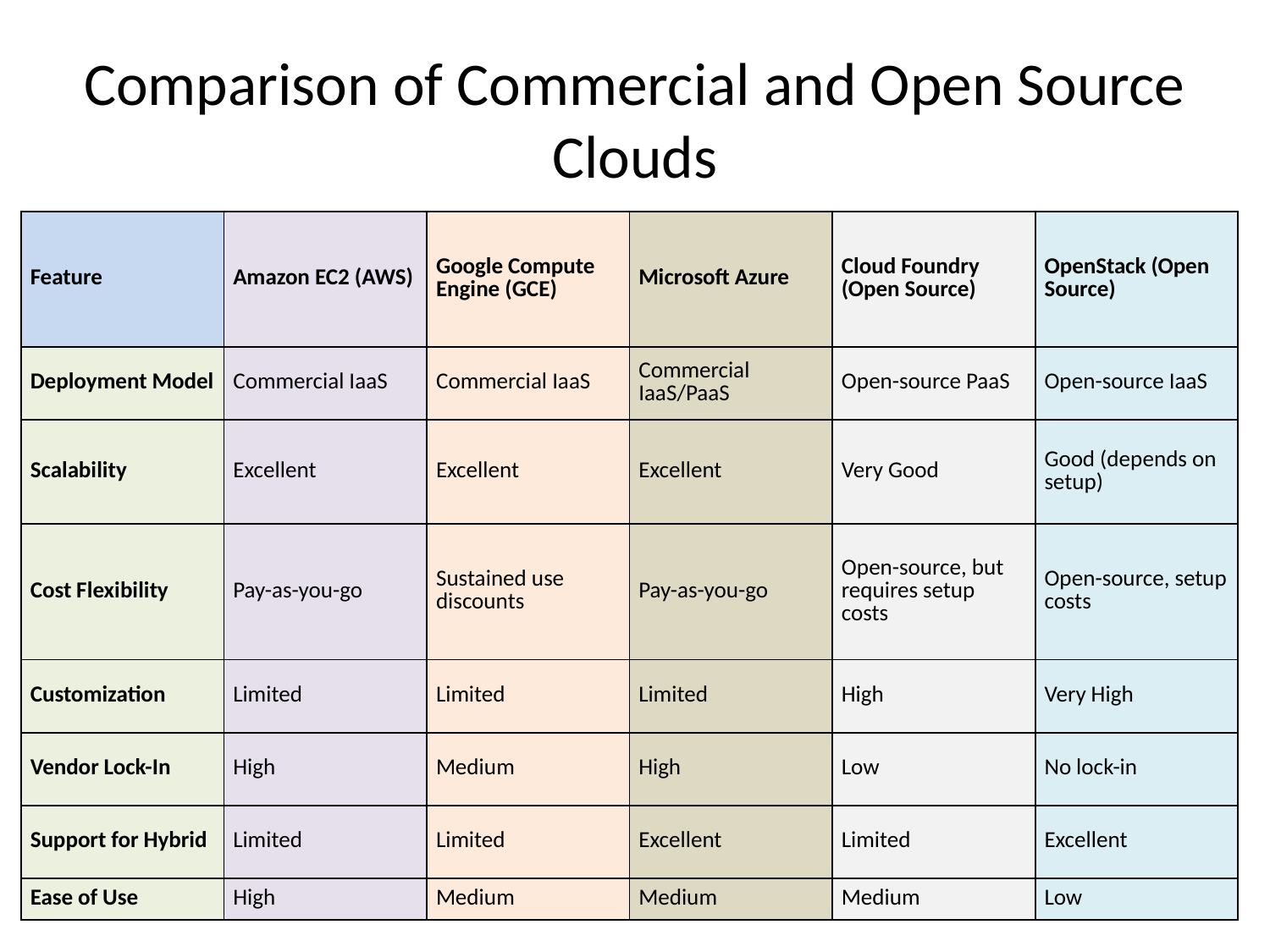

# Comparison of Commercial and Open Source Clouds
| Feature | Amazon EC2 (AWS) | Google Compute Engine (GCE) | Microsoft Azure | Cloud Foundry (Open Source) | OpenStack (Open Source) |
| --- | --- | --- | --- | --- | --- |
| Deployment Model | Commercial IaaS | Commercial IaaS | Commercial IaaS/PaaS | Open-source PaaS | Open-source IaaS |
| Scalability | Excellent | Excellent | Excellent | Very Good | Good (depends on setup) |
| Cost Flexibility | Pay-as-you-go | Sustained use discounts | Pay-as-you-go | Open-source, but requires setup costs | Open-source, setup costs |
| Customization | Limited | Limited | Limited | High | Very High |
| Vendor Lock-In | High | Medium | High | Low | No lock-in |
| Support for Hybrid | Limited | Limited | Excellent | Limited | Excellent |
| Ease of Use | High | Medium | Medium | Medium | Low |